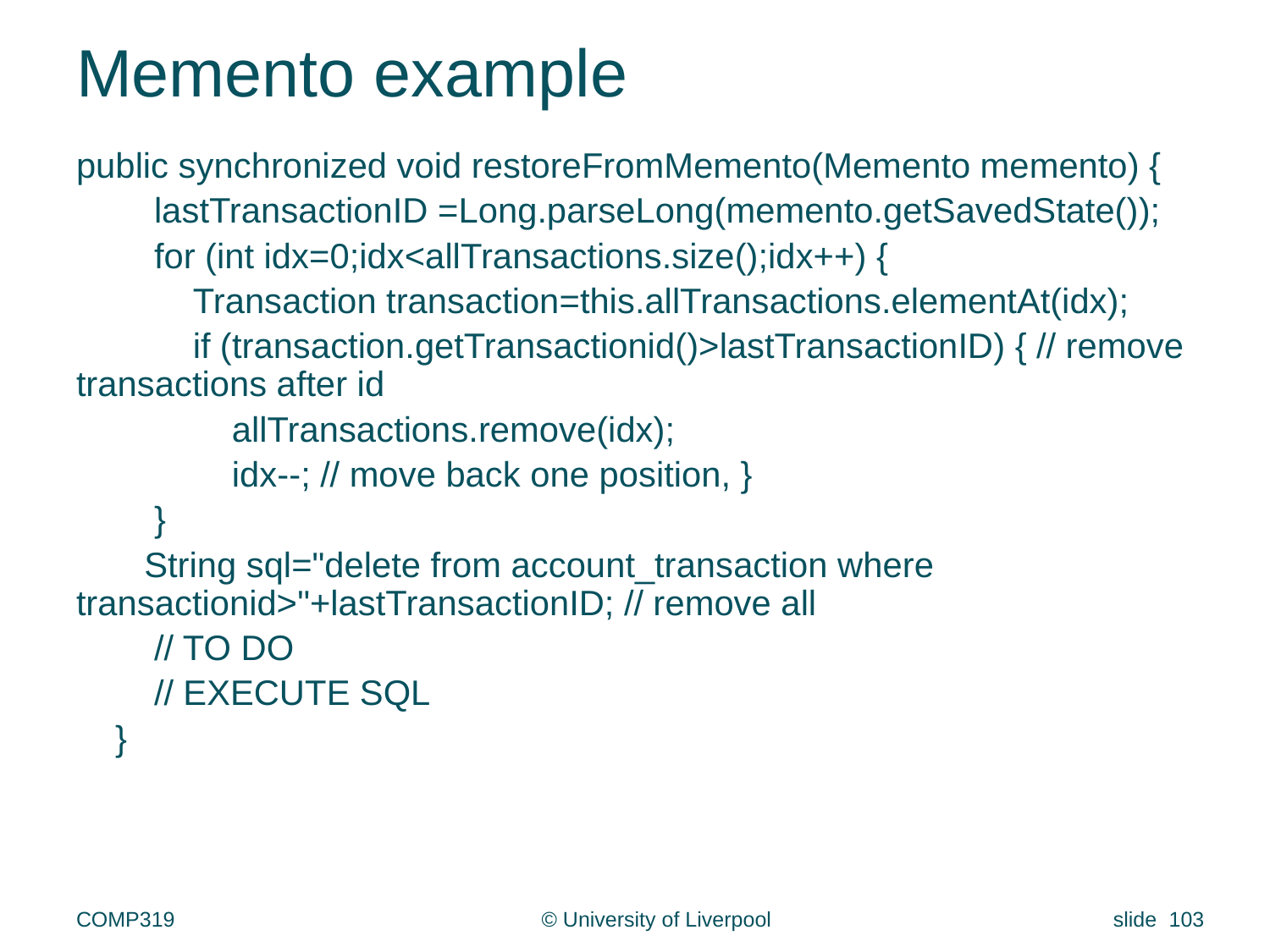

# Memento example
public synchronized void restoreFromMemento(Memento memento) {
        lastTransactionID =Long.parseLong(memento.getSavedState());
        for (int idx=0;idx<allTransactions.size();idx++) {
            Transaction transaction=this.allTransactions.elementAt(idx);
            if (transaction.getTransactionid()>lastTransactionID) { // remove transactions after id
                allTransactions.remove(idx);
                idx--; // move back one position, }
        }
       String sql="delete from account_transaction where transactionid>"+lastTransactionID; // remove all
        // TO DO
        // EXECUTE SQL
    }

COMP319
© University of Liverpool
slide  103